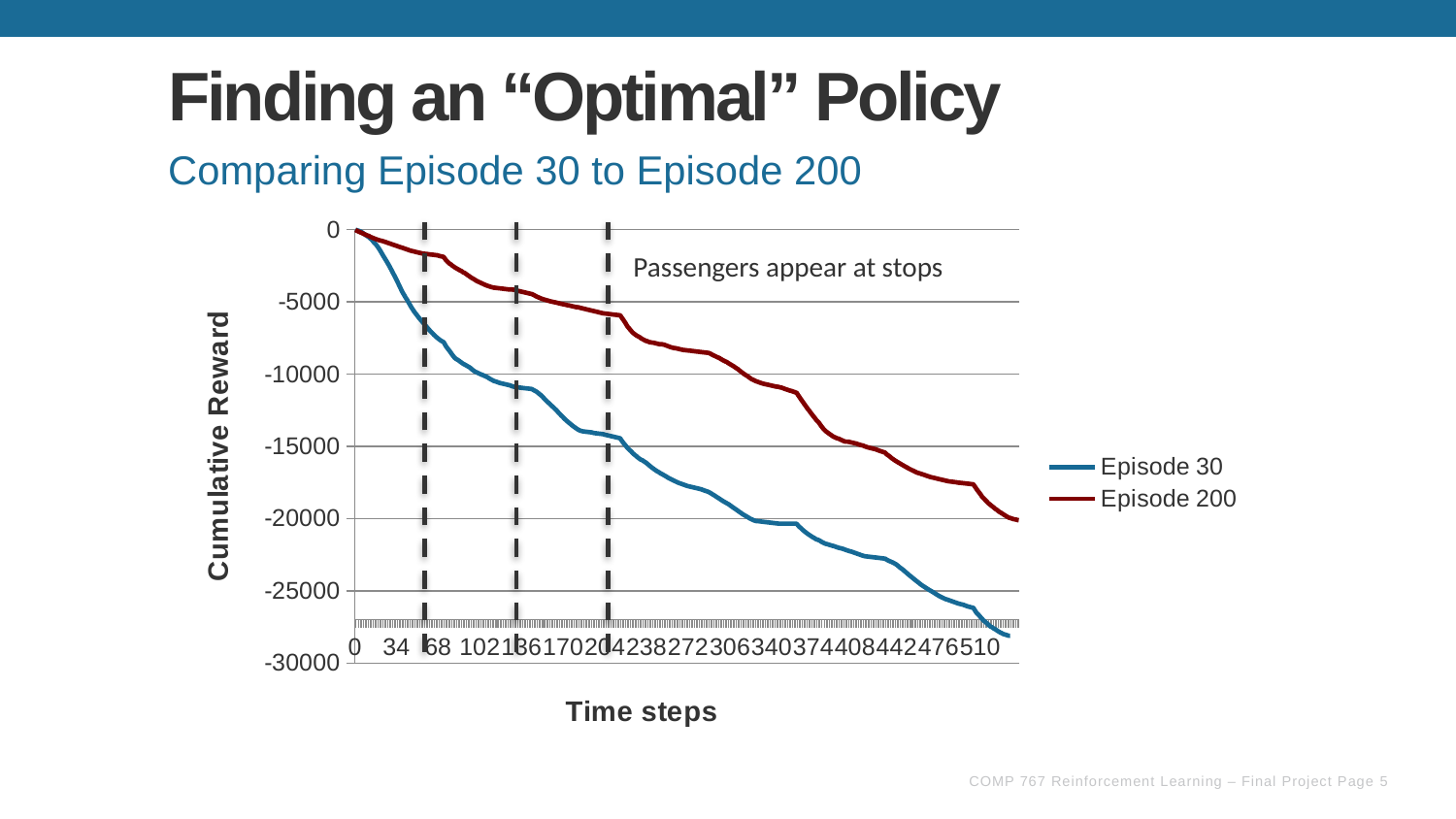

# Finding an “Optimal” Policy
Comparing Episode 30 to Episode 200

### Chart

| Category |  |  |
|---|---|---|
| 0.0 | 0.0 | -20.0 |
| 1.0 | -33.0 | -70.0 |
| 2.0 | -61.0 | -108.0 |
| 3.0 | -82.0 | -146.0 |
| 4.0 | -118.0 | -184.0 |
| 5.0 | -164.0 | -222.0 |
| 6.0 | -220.0 | -260.0 |
| 7.0 | -289.0 | -298.0 |
| 8.0 | -348.0 | -336.0 |
| 9.0 | -405.0 | -374.0 |
| 10.0 | -462.0 | -407.0 |
| 11.0 | -519.0 | -440.0 |
| 12.0 | -591.0 | -486.0 |
| 13.0 | -673.0 | -527.0 |
| 14.0 | -760.0 | -561.0 |
| 15.0 | -862.0 | -595.0 |
| 16.0 | -959.0 | -629.0 |
| 17.0 | -1049.0 | -659.0 |
| 18.0 | -1161.0 | -689.0 |
| 19.0 | -1278.0 | -719.0 |
| 20.0 | -1410.0 | -746.0 |
| 21.0 | -1552.0 | -763.0 |
| 22.0 | -1704.0 | -788.0 |
| 23.0 | -1846.0 | -808.0 |
| 24.0 | -1984.0 | -843.0 |
| 25.0 | -2122.0 | -868.0 |
| 26.0 | -2262.0 | -898.0 |
| 27.0 | -2414.0 | -928.0 |
| 28.0 | -2559.0 | -956.0 |
| 29.0 | -2726.0 | -986.0 |
| 30.0 | -2883.0 | -1016.0 |
| 31.0 | -3048.0 | -1044.0 |
| 32.0 | -3208.0 | -1074.0 |
| 33.0 | -3383.0 | -1104.0 |
| 34.0 | -3553.0 | -1134.0 |
| 35.0 | -3728.0 | -1164.0 |
| 36.0 | -3898.0 | -1192.0 |
| 37.0 | -4083.0 | -1222.0 |
| 38.0 | -4258.0 | -1247.0 |
| 39.0 | -4418.0 | -1275.0 |
| 40.0 | -4556.0 | -1305.0 |
| 41.0 | -4701.0 | -1335.0 |
| 42.0 | -4831.0 | -1365.0 |
| 43.0 | -4981.0 | -1395.0 |
| 44.0 | -5121.0 | -1425.0 |
| 45.0 | -5276.0 | -1455.0 |
| 46.0 | -5416.0 | -1475.0 |
| 47.0 | -5541.0 | -1495.0 |
| 48.0 | -5676.0 | -1515.0 |
| 49.0 | -5786.0 | -1535.0 |
| 50.0 | -5896.0 | -1555.0 |
| 51.0 | -6006.0 | -1575.0 |
| 52.0 | -6116.0 | -1595.0 |
| 53.0 | -6216.0 | -1615.0 |
| 54.0 | -6316.0 | -1635.0 |
| 55.0 | -6416.0 | -1655.0 |
| 56.0 | -6516.0 | -1665.0 |
| 57.0 | -6616.0 | -1675.0 |
| 58.0 | -6716.0 | -1675.0 |
| 59.0 | -6816.0 | -1695.0 |
| 60.0 | -6916.0 | -1705.0 |
| 61.0 | -7006.0 | -1715.0 |
| 62.0 | -7096.0 | -1725.0 |
| 63.0 | -7176.0 | -1735.0 |
| 64.0 | -7271.0 | -1745.0 |
| 65.0 | -7351.0 | -1755.0 |
| 66.0 | -7431.0 | -1765.0 |
| 67.0 | -7501.0 | -1775.0 |
| 68.0 | -7571.0 | -1805.0 |
| 69.0 | -7631.0 | -1825.0 |
| 70.0 | -7691.0 | -1845.0 |
| 71.0 | -7741.0 | -1865.0 |
| 72.0 | -7781.0 | -1885.0 |
| 73.0 | -7936.0 | -2005.0 |
| 74.0 | -8081.0 | -2120.0 |
| 75.0 | -8201.0 | -2210.0 |
| 76.0 | -8306.0 | -2285.0 |
| 77.0 | -8411.0 | -2360.0 |
| 78.0 | -8536.0 | -2415.0 |
| 79.0 | -8656.0 | -2485.0 |
| 80.0 | -8766.0 | -2545.0 |
| 81.0 | -8871.0 | -2605.0 |
| 82.0 | -8941.0 | -2655.0 |
| 83.0 | -8991.0 | -2705.0 |
| 84.0 | -9041.0 | -2755.0 |
| 85.0 | -9106.0 | -2805.0 |
| 86.0 | -9166.0 | -2845.0 |
| 87.0 | -9226.0 | -2895.0 |
| 88.0 | -9286.0 | -2955.0 |
| 89.0 | -9331.0 | -2990.0 |
| 90.0 | -9376.0 | -3050.0 |
| 91.0 | -9426.0 | -3110.0 |
| 92.0 | -9476.0 | -3170.0 |
| 93.0 | -9526.0 | -3230.0 |
| 94.0 | -9586.0 | -3290.0 |
| 95.0 | -9666.0 | -3350.0 |
| 96.0 | -9726.0 | -3395.0 |
| 97.0 | -9796.0 | -3440.0 |
| 98.0 | -9841.0 | -3500.0 |
| 99.0 | -9881.0 | -3550.0 |
| 100.0 | -9921.0 | -3590.0 |
| 101.0 | -9961.0 | -3630.0 |
| 102.0 | -10001.0 | -3670.0 |
| 103.0 | -10041.0 | -3710.0 |
| 104.0 | -10066.0 | -3750.0 |
| 105.0 | -10106.0 | -3790.0 |
| 106.0 | -10146.0 | -3830.0 |
| 107.0 | -10186.0 | -3860.0 |
| 108.0 | -10226.0 | -3890.0 |
| 109.0 | -10286.0 | -3920.0 |
| 110.0 | -10336.0 | -3950.0 |
| 111.0 | -10386.0 | -3975.0 |
| 112.0 | -10426.0 | -3995.0 |
| 113.0 | -10476.0 | -4015.0 |
| 114.0 | -10496.0 | -4025.0 |
| 115.0 | -10526.0 | -4035.0 |
| 116.0 | -10556.0 | -4045.0 |
| 117.0 | -10586.0 | -4055.0 |
| 118.0 | -10616.0 | -4065.0 |
| 119.0 | -10636.0 | -4075.0 |
| 120.0 | -10656.0 | -4085.0 |
| 121.0 | -10676.0 | -4095.0 |
| 122.0 | -10696.0 | -4105.0 |
| 123.0 | -10716.0 | -4115.0 |
| 124.0 | -10736.0 | -4125.0 |
| 125.0 | -10756.0 | -4135.0 |
| 126.0 | -10776.0 | -4145.0 |
| 127.0 | -10811.0 | -4135.0 |
| 128.0 | -10841.0 | -4145.0 |
| 129.0 | -10861.0 | -4155.0 |
| 130.0 | -10881.0 | -4180.0 |
| 131.0 | -10901.0 | -4200.0 |
| 132.0 | -10911.0 | -4220.0 |
| 133.0 | -10921.0 | -4240.0 |
| 134.0 | -10931.0 | -4260.0 |
| 135.0 | -10941.0 | -4280.0 |
| 136.0 | -10951.0 | -4300.0 |
| 137.0 | -10961.0 | -4320.0 |
| 138.0 | -10971.0 | -4340.0 |
| 139.0 | -10981.0 | -4360.0 |
| 140.0 | -10991.0 | -4380.0 |
| 141.0 | -11001.0 | -4400.0 |
| 142.0 | -11011.0 | -4420.0 |
| 143.0 | -11021.0 | -4440.0 |
| 144.0 | -11031.0 | -4460.0 |
| 145.0 | -11086.0 | -4505.0 |
| 146.0 | -11136.0 | -4545.0 |
| 147.0 | -11176.0 | -4595.0 |
| 148.0 | -11231.0 | -4640.0 |
| 149.0 | -11296.0 | -4675.0 |
| 150.0 | -11371.0 | -4710.0 |
| 151.0 | -11431.0 | -4745.0 |
| 152.0 | -11511.0 | -4780.0 |
| 153.0 | -11596.0 | -4810.0 |
| 154.0 | -11691.0 | -4835.0 |
| 155.0 | -11776.0 | -4860.0 |
| 156.0 | -11861.0 | -4885.0 |
| 157.0 | -11946.0 | -4910.0 |
| 158.0 | -12021.0 | -4935.0 |
| 159.0 | -12101.0 | -4960.0 |
| 160.0 | -12181.0 | -4980.0 |
| 161.0 | -12256.0 | -4995.0 |
| 162.0 | -12341.0 | -5015.0 |
| 163.0 | -12421.0 | -5030.0 |
| 164.0 | -12501.0 | -5050.0 |
| 165.0 | -12601.0 | -5075.0 |
| 166.0 | -12691.0 | -5095.0 |
| 167.0 | -12781.0 | -5115.0 |
| 168.0 | -12871.0 | -5135.0 |
| 169.0 | -12951.0 | -5155.0 |
| 170.0 | -13041.0 | -5175.0 |
| 171.0 | -13126.0 | -5190.0 |
| 172.0 | -13201.0 | -5210.0 |
| 173.0 | -13281.0 | -5230.0 |
| 174.0 | -13351.0 | -5240.0 |
| 175.0 | -13421.0 | -5260.0 |
| 176.0 | -13491.0 | -5280.0 |
| 177.0 | -13561.0 | -5300.0 |
| 178.0 | -13626.0 | -5320.0 |
| 179.0 | -13686.0 | -5340.0 |
| 180.0 | -13746.0 | -5360.0 |
| 181.0 | -13806.0 | -5365.0 |
| 182.0 | -13856.0 | -5375.0 |
| 183.0 | -13896.0 | -5405.0 |
| 184.0 | -13926.0 | -5425.0 |
| 185.0 | -13946.0 | -5445.0 |
| 186.0 | -13966.0 | -5465.0 |
| 187.0 | -13976.0 | -5485.0 |
| 188.0 | -13986.0 | -5505.0 |
| 189.0 | -13996.0 | -5525.0 |
| 190.0 | -14006.0 | -5545.0 |
| 191.0 | -14016.0 | -5565.0 |
| 192.0 | -14026.0 | -5585.0 |
| 193.0 | -14036.0 | -5605.0 |
| 194.0 | -14061.0 | -5625.0 |
| 195.0 | -14081.0 | -5645.0 |
| 196.0 | -14091.0 | -5665.0 |
| 197.0 | -14101.0 | -5685.0 |
| 198.0 | -14111.0 | -5705.0 |
| 199.0 | -14121.0 | -5730.0 |
| 200.0 | -14131.0 | -5750.0 |
| 201.0 | -14141.0 | -5770.0 |
| 202.0 | -14151.0 | -5790.0 |
| 203.0 | -14181.0 | -5800.0 |
| 204.0 | -14201.0 | -5810.0 |
| 205.0 | -14221.0 | -5820.0 |
| 206.0 | -14241.0 | -5830.0 |
| 207.0 | -14261.0 | -5840.0 |
| 208.0 | -14281.0 | -5850.0 |
| 209.0 | -14301.0 | -5860.0 |
| 210.0 | -14321.0 | -5870.0 |
| 211.0 | -14341.0 | -5880.0 |
| 212.0 | -14361.0 | -5890.0 |
| 213.0 | -14381.0 | -5900.0 |
| 214.0 | -14401.0 | -5910.0 |
| 215.0 | -14421.0 | -5920.0 |
| 216.0 | -14441.0 | -5930.0 |
| 217.0 | -14576.0 | -6055.0 |
| 218.0 | -14691.0 | -6180.0 |
| 219.0 | -14806.0 | -6305.0 |
| 220.0 | -14906.0 | -6430.0 |
| 221.0 | -15011.0 | -6575.0 |
| 222.0 | -15111.0 | -6710.0 |
| 223.0 | -15196.0 | -6810.0 |
| 224.0 | -15276.0 | -6910.0 |
| 225.0 | -15356.0 | -7015.0 |
| 226.0 | -15451.0 | -7115.0 |
| 227.0 | -15531.0 | -7180.0 |
| 228.0 | -15606.0 | -7245.0 |
| 229.0 | -15666.0 | -7310.0 |
| 230.0 | -15746.0 | -7360.0 |
| 231.0 | -15811.0 | -7405.0 |
| 232.0 | -15871.0 | -7450.0 |
| 233.0 | -15931.0 | -7520.0 |
| 234.0 | -15956.0 | -7570.0 |
| 235.0 | -16016.0 | -7615.0 |
| 236.0 | -16076.0 | -7660.0 |
| 237.0 | -16126.0 | -7705.0 |
| 238.0 | -16201.0 | -7715.0 |
| 239.0 | -16271.0 | -7760.0 |
| 240.0 | -16341.0 | -7790.0 |
| 241.0 | -16411.0 | -7800.0 |
| 242.0 | -16481.0 | -7820.0 |
| 243.0 | -16536.0 | -7825.0 |
| 244.0 | -16606.0 | -7845.0 |
| 245.0 | -16661.0 | -7865.0 |
| 246.0 | -16721.0 | -7885.0 |
| 247.0 | -16761.0 | -7905.0 |
| 248.0 | -16816.0 | -7925.0 |
| 249.0 | -16876.0 | -7930.0 |
| 250.0 | -16911.0 | -7930.0 |
| 251.0 | -16961.0 | -7950.0 |
| 252.0 | -17011.0 | -7965.0 |
| 253.0 | -17061.0 | -8005.0 |
| 254.0 | -17111.0 | -8035.0 |
| 255.0 | -17166.0 | -8065.0 |
| 256.0 | -17216.0 | -8095.0 |
| 257.0 | -17256.0 | -8125.0 |
| 258.0 | -17296.0 | -8155.0 |
| 259.0 | -17341.0 | -8175.0 |
| 260.0 | -17381.0 | -8195.0 |
| 261.0 | -17421.0 | -8200.0 |
| 262.0 | -17461.0 | -8220.0 |
| 263.0 | -17501.0 | -8240.0 |
| 264.0 | -17541.0 | -8260.0 |
| 265.0 | -17571.0 | -8280.0 |
| 266.0 | -17601.0 | -8300.0 |
| 267.0 | -17631.0 | -8320.0 |
| 268.0 | -17661.0 | -8330.0 |
| 269.0 | -17691.0 | -8340.0 |
| 270.0 | -17721.0 | -8350.0 |
| 271.0 | -17751.0 | -8360.0 |
| 272.0 | -17771.0 | -8370.0 |
| 273.0 | -17791.0 | -8370.0 |
| 274.0 | -17811.0 | -8390.0 |
| 275.0 | -17831.0 | -8400.0 |
| 276.0 | -17851.0 | -8410.0 |
| 277.0 | -17871.0 | -8420.0 |
| 278.0 | -17891.0 | -8430.0 |
| 279.0 | -17911.0 | -8440.0 |
| 280.0 | -17931.0 | -8450.0 |
| 281.0 | -17951.0 | -8460.0 |
| 282.0 | -17971.0 | -8470.0 |
| 283.0 | -18006.0 | -8480.0 |
| 284.0 | -18036.0 | -8490.0 |
| 285.0 | -18066.0 | -8500.0 |
| 286.0 | -18096.0 | -8510.0 |
| 287.0 | -18126.0 | -8520.0 |
| 288.0 | -18156.0 | -8530.0 |
| 289.0 | -18207.0 | -8560.0 |
| 290.0 | -18251.0 | -8603.0 |
| 291.0 | -18308.0 | -8659.0 |
| 292.0 | -18355.0 | -8698.0 |
| 293.0 | -18407.0 | -8735.0 |
| 294.0 | -18467.0 | -8779.0 |
| 295.0 | -18522.0 | -8818.0 |
| 296.0 | -18577.0 | -8855.0 |
| 297.0 | -18632.0 | -8892.0 |
| 298.0 | -18687.0 | -8949.0 |
| 299.0 | -18742.0 | -8996.0 |
| 300.0 | -18797.0 | -9043.0 |
| 301.0 | -18847.0 | -9085.0 |
| 302.0 | -18892.0 | -9127.0 |
| 303.0 | -18940.0 | -9164.0 |
| 304.0 | -18990.0 | -9226.0 |
| 305.0 | -19038.0 | -9278.0 |
| 306.0 | -19108.0 | -9328.0 |
| 307.0 | -19168.0 | -9380.0 |
| 308.0 | -19226.0 | -9430.0 |
| 309.0 | -19286.0 | -9482.0 |
| 310.0 | -19344.0 | -9547.0 |
| 311.0 | -19399.0 | -9602.0 |
| 312.0 | -19464.0 | -9657.0 |
| 313.0 | -19522.0 | -9732.0 |
| 314.0 | -19582.0 | -9795.0 |
| 315.0 | -19642.0 | -9860.0 |
| 316.0 | -19702.0 | -9925.0 |
| 317.0 | -19752.0 | -9988.0 |
| 318.0 | -19802.0 | -10043.0 |
| 319.0 | -19852.0 | -10096.0 |
| 320.0 | -19902.0 | -10151.0 |
| 321.0 | -19952.0 | -10216.0 |
| 322.0 | -20002.0 | -10276.0 |
| 323.0 | -20042.0 | -10336.0 |
| 324.0 | -20082.0 | -10376.0 |
| 325.0 | -20122.0 | -10416.0 |
| 326.0 | -20152.0 | -10456.0 |
| 327.0 | -20172.0 | -10496.0 |
| 328.0 | -20177.0 | -10526.0 |
| 329.0 | -20187.0 | -10556.0 |
| 330.0 | -20197.0 | -10586.0 |
| 331.0 | -20207.0 | -10616.0 |
| 332.0 | -20217.0 | -10646.0 |
| 333.0 | -20227.0 | -10666.0 |
| 334.0 | -20237.0 | -10686.0 |
| 335.0 | -20247.0 | -10706.0 |
| 336.0 | -20257.0 | -10726.0 |
| 337.0 | -20267.0 | -10741.0 |
| 338.0 | -20277.0 | -10761.0 |
| 339.0 | -20287.0 | -10781.0 |
| 340.0 | -20297.0 | -10801.0 |
| 341.0 | -20307.0 | -10821.0 |
| 342.0 | -20317.0 | -10841.0 |
| 343.0 | -20327.0 | -10861.0 |
| 344.0 | -20337.0 | -10871.0 |
| 345.0 | -20347.0 | -10881.0 |
| 346.0 | -20347.0 | -10906.0 |
| 347.0 | -20347.0 | -10926.0 |
| 348.0 | -20347.0 | -10946.0 |
| 349.0 | -20347.0 | -10981.0 |
| 350.0 | -20347.0 | -11011.0 |
| 351.0 | -20347.0 | -11041.0 |
| 352.0 | -20347.0 | -11071.0 |
| 353.0 | -20347.0 | -11101.0 |
| 354.0 | -20347.0 | -11131.0 |
| 355.0 | -20347.0 | -11151.0 |
| 356.0 | -20347.0 | -11171.0 |
| 357.0 | -20347.0 | -11206.0 |
| 358.0 | -20347.0 | -11236.0 |
| 359.0 | -20347.0 | -11266.0 |
| 360.0 | -20367.0 | -11296.0 |
| 361.0 | -20477.0 | -11441.0 |
| 362.0 | -20567.0 | -11561.0 |
| 363.0 | -20632.0 | -11691.0 |
| 364.0 | -20717.0 | -11811.0 |
| 365.0 | -20792.0 | -11931.0 |
| 366.0 | -20867.0 | -12051.0 |
| 367.0 | -20932.0 | -12171.0 |
| 368.0 | -20997.0 | -12291.0 |
| 369.0 | -21062.0 | -12411.0 |
| 370.0 | -21122.0 | -12511.0 |
| 371.0 | -21177.0 | -12631.0 |
| 372.0 | -21232.0 | -12741.0 |
| 373.0 | -21287.0 | -12851.0 |
| 374.0 | -21332.0 | -12961.0 |
| 375.0 | -21387.0 | -13071.0 |
| 376.0 | -21442.0 | -13181.0 |
| 377.0 | -21457.0 | -13261.0 |
| 378.0 | -21497.0 | -13361.0 |
| 379.0 | -21537.0 | -13476.0 |
| 380.0 | -21602.0 | -13601.0 |
| 381.0 | -21647.0 | -13706.0 |
| 382.0 | -21687.0 | -13811.0 |
| 383.0 | -21727.0 | -13896.0 |
| 384.0 | -21757.0 | -13971.0 |
| 385.0 | -21772.0 | -14036.0 |
| 386.0 | -21802.0 | -14096.0 |
| 387.0 | -21832.0 | -14156.0 |
| 388.0 | -21852.0 | -14216.0 |
| 389.0 | -21882.0 | -14276.0 |
| 390.0 | -21897.0 | -14336.0 |
| 391.0 | -21927.0 | -14366.0 |
| 392.0 | -21957.0 | -14406.0 |
| 393.0 | -21987.0 | -14446.0 |
| 394.0 | -22017.0 | -14461.0 |
| 395.0 | -22037.0 | -14501.0 |
| 396.0 | -22057.0 | -14541.0 |
| 397.0 | -22077.0 | -14581.0 |
| 398.0 | -22107.0 | -14621.0 |
| 399.0 | -22137.0 | -14651.0 |
| 400.0 | -22167.0 | -14671.0 |
| 401.0 | -22197.0 | -14671.0 |
| 402.0 | -22227.0 | -14676.0 |
| 403.0 | -22257.0 | -14696.0 |
| 404.0 | -22277.0 | -14716.0 |
| 405.0 | -22297.0 | -14736.0 |
| 406.0 | -22332.0 | -14756.0 |
| 407.0 | -22362.0 | -14776.0 |
| 408.0 | -22392.0 | -14796.0 |
| 409.0 | -22422.0 | -14816.0 |
| 410.0 | -22452.0 | -14851.0 |
| 411.0 | -22482.0 | -14881.0 |
| 412.0 | -22512.0 | -14901.0 |
| 413.0 | -22542.0 | -14921.0 |
| 414.0 | -22572.0 | -14941.0 |
| 415.0 | -22592.0 | -14981.0 |
| 416.0 | -22612.0 | -15011.0 |
| 417.0 | -22622.0 | -15041.0 |
| 418.0 | -22632.0 | -15071.0 |
| 419.0 | -22642.0 | -15091.0 |
| 420.0 | -22652.0 | -15111.0 |
| 421.0 | -22662.0 | -15131.0 |
| 422.0 | -22672.0 | -15151.0 |
| 423.0 | -22682.0 | -15171.0 |
| 424.0 | -22692.0 | -15191.0 |
| 425.0 | -22702.0 | -15226.0 |
| 426.0 | -22712.0 | -15256.0 |
| 427.0 | -22722.0 | -15286.0 |
| 428.0 | -22732.0 | -15316.0 |
| 429.0 | -22742.0 | -15346.0 |
| 430.0 | -22752.0 | -15376.0 |
| 431.0 | -22762.0 | -15406.0 |
| 432.0 | -22772.0 | -15436.0 |
| 433.0 | -22827.0 | -15521.0 |
| 434.0 | -22877.0 | -15591.0 |
| 435.0 | -22917.0 | -15646.0 |
| 436.0 | -22957.0 | -15711.0 |
| 437.0 | -22992.0 | -15791.0 |
| 438.0 | -23027.0 | -15851.0 |
| 439.0 | -23072.0 | -15911.0 |
| 440.0 | -23122.0 | -15971.0 |
| 441.0 | -23167.0 | -16026.0 |
| 442.0 | -23232.0 | -16076.0 |
| 443.0 | -23307.0 | -16126.0 |
| 444.0 | -23377.0 | -16176.0 |
| 445.0 | -23442.0 | -16226.0 |
| 446.0 | -23502.0 | -16276.0 |
| 447.0 | -23567.0 | -16326.0 |
| 448.0 | -23647.0 | -16376.0 |
| 449.0 | -23717.0 | -16421.0 |
| 450.0 | -23792.0 | -16466.0 |
| 451.0 | -23867.0 | -16521.0 |
| 452.0 | -23937.0 | -16566.0 |
| 453.0 | -24002.0 | -16606.0 |
| 454.0 | -24072.0 | -16646.0 |
| 455.0 | -24142.0 | -16686.0 |
| 456.0 | -24212.0 | -16726.0 |
| 457.0 | -24277.0 | -16771.0 |
| 458.0 | -24347.0 | -16811.0 |
| 459.0 | -24412.0 | -16841.0 |
| 460.0 | -24477.0 | -16861.0 |
| 461.0 | -24547.0 | -16891.0 |
| 462.0 | -24612.0 | -16921.0 |
| 463.0 | -24667.0 | -16946.0 |
| 464.0 | -24722.0 | -16976.0 |
| 465.0 | -24777.0 | -17006.0 |
| 466.0 | -24832.0 | -17036.0 |
| 467.0 | -24887.0 | -17061.0 |
| 468.0 | -24937.0 | -17091.0 |
| 469.0 | -24987.0 | -17121.0 |
| 470.0 | -25037.0 | -17141.0 |
| 471.0 | -25087.0 | -17161.0 |
| 472.0 | -25137.0 | -17181.0 |
| 473.0 | -25197.0 | -17201.0 |
| 474.0 | -25252.0 | -17221.0 |
| 475.0 | -25302.0 | -17241.0 |
| 476.0 | -25352.0 | -17261.0 |
| 477.0 | -25402.0 | -17281.0 |
| 478.0 | -25442.0 | -17301.0 |
| 479.0 | -25482.0 | -17321.0 |
| 480.0 | -25522.0 | -17341.0 |
| 481.0 | -25562.0 | -17361.0 |
| 482.0 | -25592.0 | -17381.0 |
| 483.0 | -25617.0 | -17401.0 |
| 484.0 | -25647.0 | -17421.0 |
| 485.0 | -25677.0 | -17431.0 |
| 486.0 | -25707.0 | -17441.0 |
| 487.0 | -25737.0 | -17451.0 |
| 488.0 | -25767.0 | -17461.0 |
| 489.0 | -25797.0 | -17471.0 |
| 490.0 | -25827.0 | -17481.0 |
| 491.0 | -25857.0 | -17501.0 |
| 492.0 | -25887.0 | -17511.0 |
| 493.0 | -25907.0 | -17521.0 |
| 494.0 | -25927.0 | -17531.0 |
| 495.0 | -25947.0 | -17541.0 |
| 496.0 | -25967.0 | -17551.0 |
| 497.0 | -26007.0 | -17561.0 |
| 498.0 | -26037.0 | -17571.0 |
| 499.0 | -26067.0 | -17581.0 |
| 500.0 | -26097.0 | -17591.0 |
| 501.0 | -26117.0 | -17601.0 |
| 502.0 | -26137.0 | -17611.0 |
| 503.0 | -26157.0 | -17621.0 |
| 504.0 | -26177.0 | -17631.0 |
| 505.0 | -26317.0 | -17756.0 |
| 506.0 | -26452.0 | -17881.0 |
| 507.0 | -26562.0 | -18006.0 |
| 508.0 | -26637.0 | -18116.0 |
| 509.0 | -26732.0 | -18226.0 |
| 510.0 | -26837.0 | -18341.0 |
| 511.0 | -26932.0 | -18471.0 |
| 512.0 | -27022.0 | -18561.0 |
| 513.0 | -27097.0 | -18651.0 |
| 514.0 | -27172.0 | -18741.0 |
| 515.0 | -27247.0 | -18831.0 |
| 516.0 | -27322.0 | -18916.0 |
| 517.0 | -27407.0 | -18986.0 |
| 518.0 | -27472.0 | -19056.0 |
| 519.0 | -27512.0 | -19126.0 |
| 520.0 | -27572.0 | -19196.0 |
| 521.0 | -27632.0 | -19266.0 |
| 522.0 | -27667.0 | -19336.0 |
| 523.0 | -27727.0 | -19386.0 |
| 524.0 | -27787.0 | -19456.0 |
| 525.0 | -27837.0 | -19526.0 |
| 526.0 | -27887.0 | -19571.0 |
| 527.0 | -27922.0 | -19626.0 |
| 528.0 | -27972.0 | -19681.0 |
| 529.0 | -28012.0 | -19736.0 |
| 530.0 | -28027.0 | -19791.0 |
| 531.0 | -28057.0 | -19841.0 |
| 532.0 | -28087.0 | -19891.0 |
| 533.0 | -28112.0 | -19941.0 |
| 534.0 | -28107.0 | -19956.0 |
| 535.0 | None | -19986.0 |
| 536.0 | None | -20016.0 |
| 537.0 | None | -20041.0 |
| 538.0 | None | -20056.0 |
| 539.0 | None | -20071.0 |
| 540.0 | None | -20101.0 |
| 541.0 | None | -20116.0 |
Passengers appear at stops